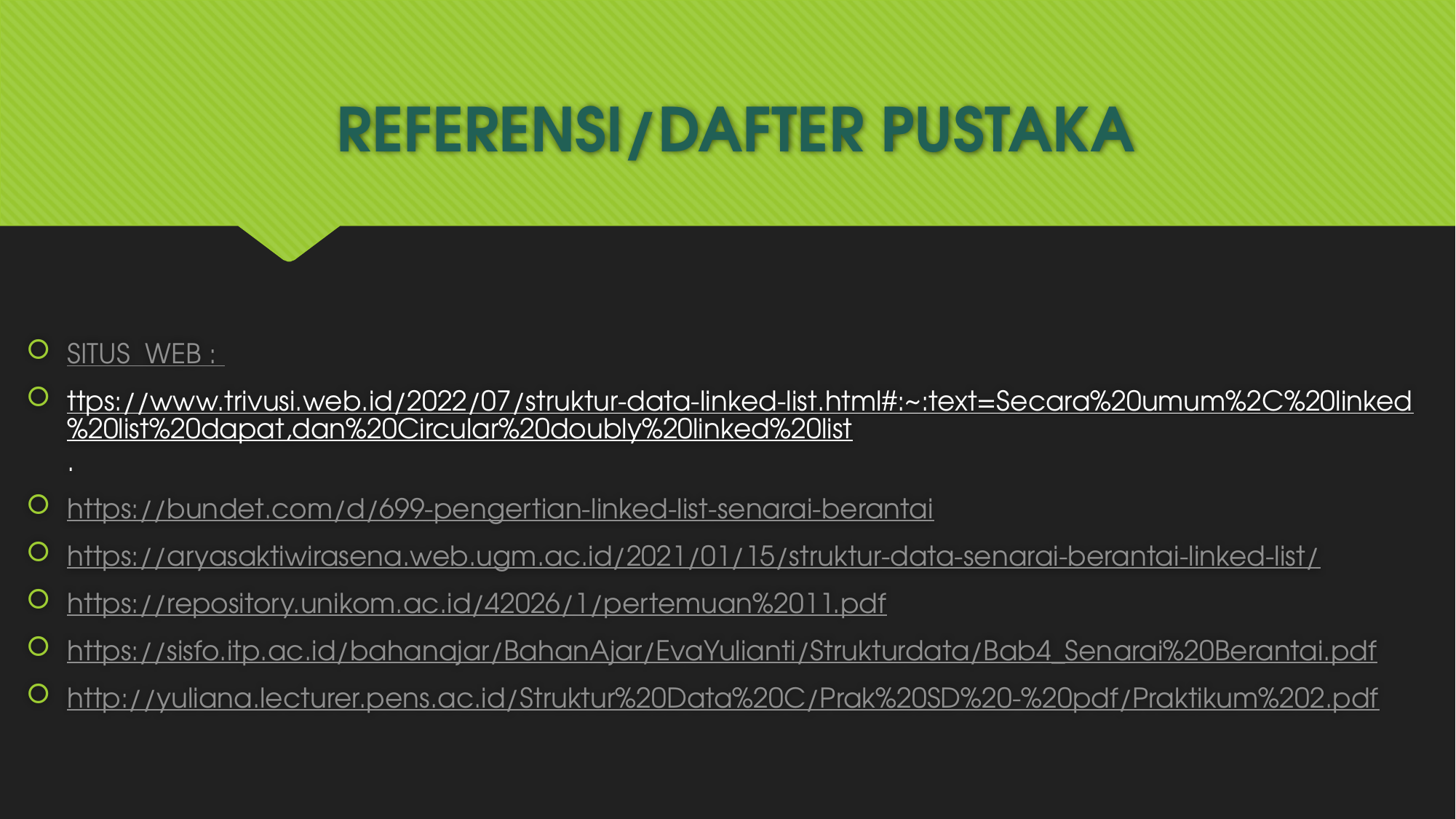

# REFERENSI/DAFTER PUSTAKA
SITUS  WEB :
ttps://www.trivusi.web.id/2022/07/struktur-data-linked-list.html#:~:text=Secara%20umum%2C%20linked%20list%20dapat,dan%20Circular%20doubly%20linked%20list.
https://bundet.com/d/699-pengertian-linked-list-senarai-berantai
https://aryasaktiwirasena.web.ugm.ac.id/2021/01/15/struktur-data-senarai-berantai-linked-list/
https://repository.unikom.ac.id/42026/1/pertemuan%2011.pdf
https://sisfo.itp.ac.id/bahanajar/BahanAjar/EvaYulianti/Strukturdata/Bab4_Senarai%20Berantai.pdf
http://yuliana.lecturer.pens.ac.id/Struktur%20Data%20C/Prak%20SD%20-%20pdf/Praktikum%202.pdf